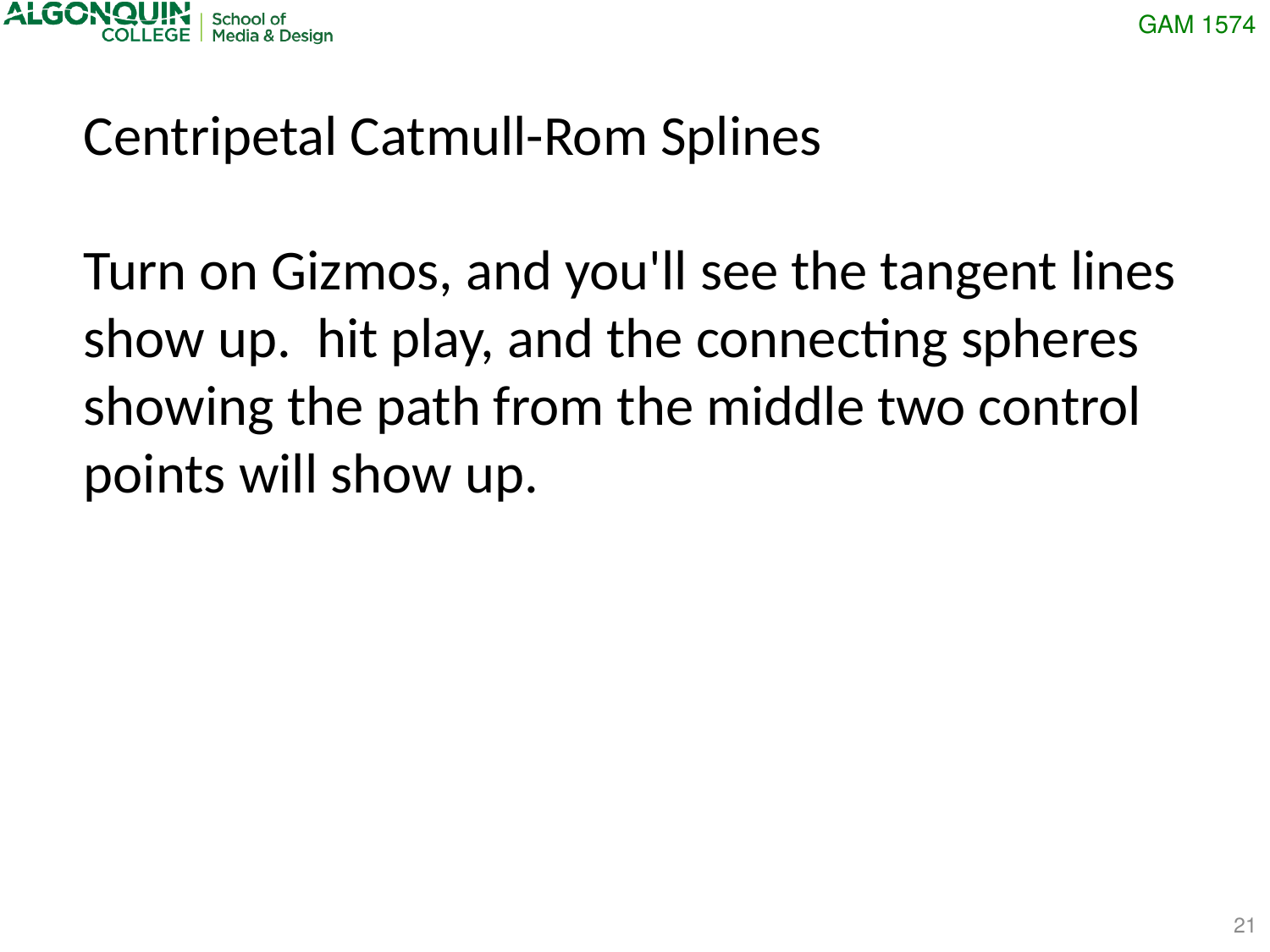

Centripetal Catmull-Rom Splines

Turn on Gizmos, and you'll see the tangent lines show up.  hit play, and the connecting spheres showing the path from the middle two control points will show up.
21